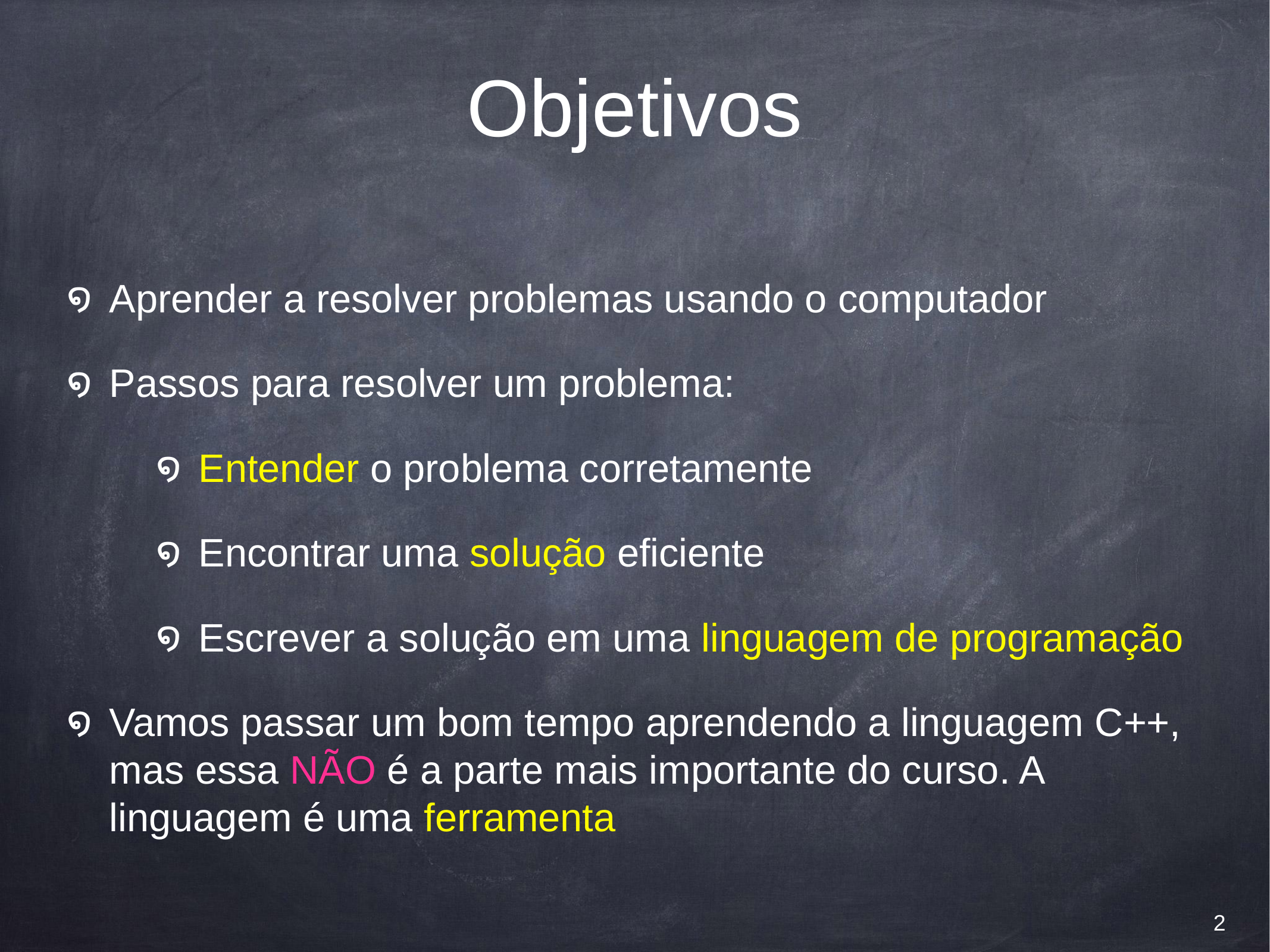

# Objetivos
Aprender a resolver problemas usando o computador
Passos para resolver um problema:
Entender o problema corretamente
Encontrar uma solução eficiente
Escrever a solução em uma linguagem de programação
Vamos passar um bom tempo aprendendo a linguagem C++, mas essa NÃO é a parte mais importante do curso. A linguagem é uma ferramenta
2